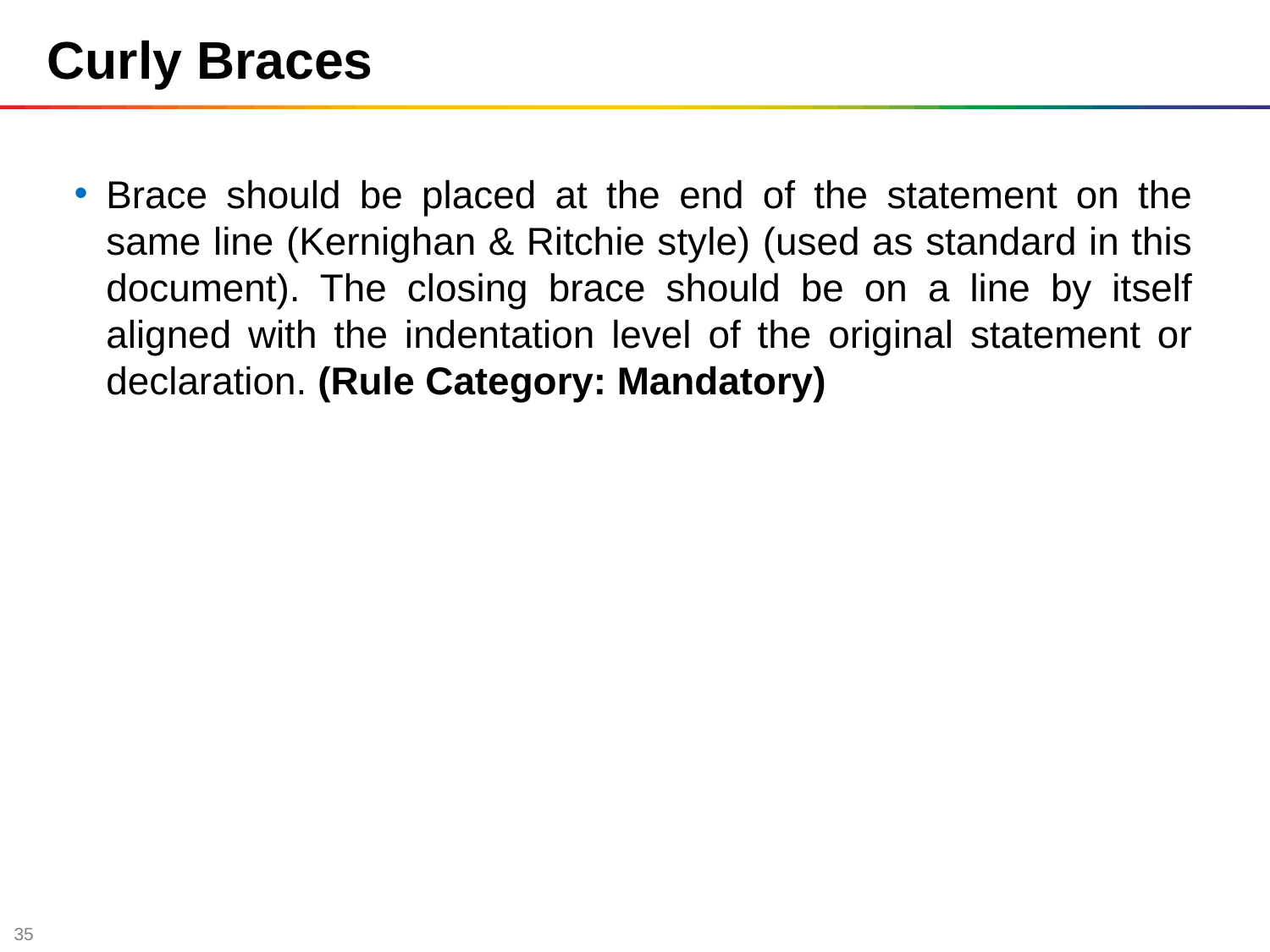

Curly Braces
Brace should be placed at the end of the statement on the same line (Kernighan & Ritchie style) (used as standard in this document). The closing brace should be on a line by itself aligned with the indentation level of the original statement or declaration. (Rule Category: Mandatory)